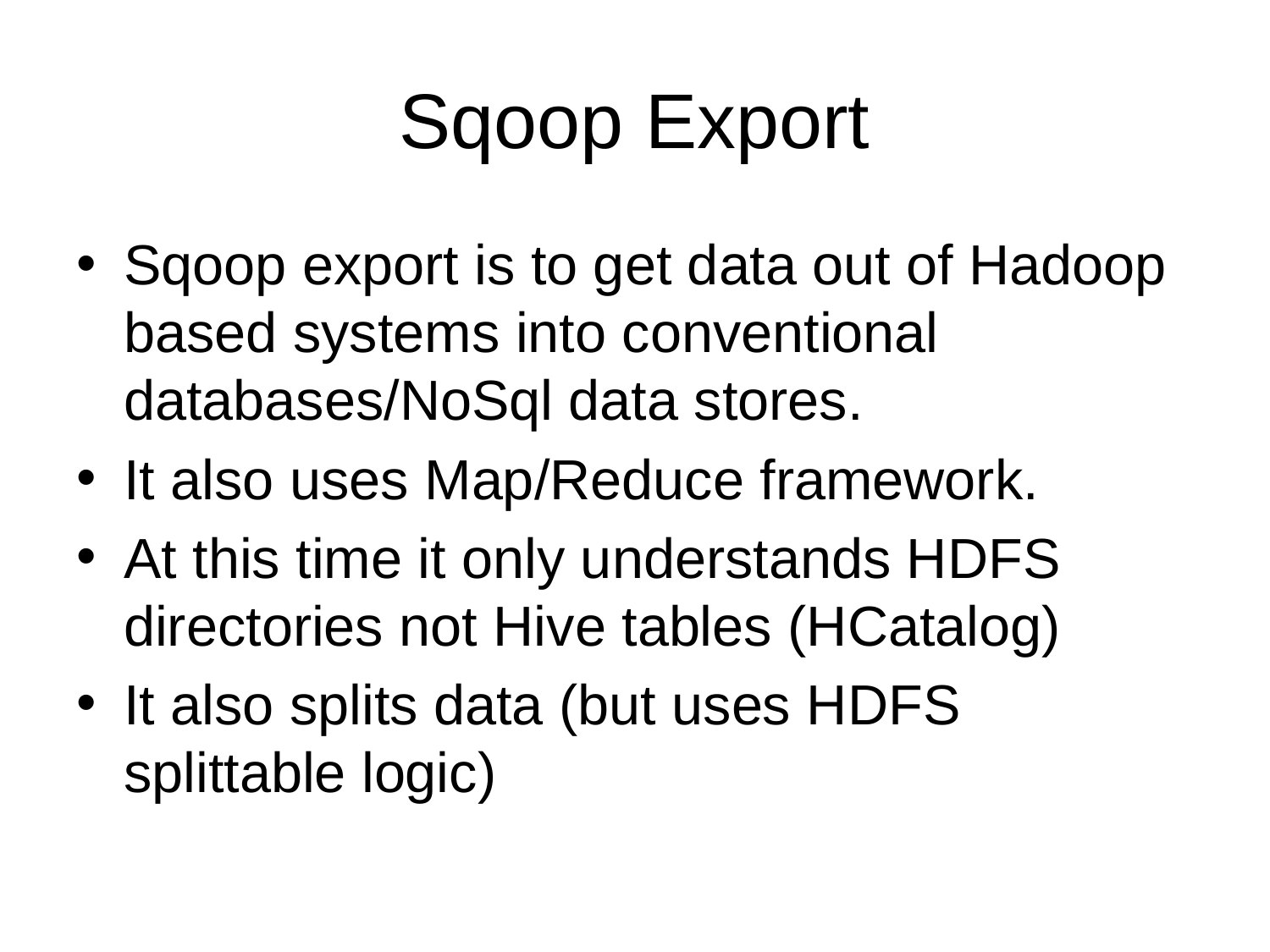

# Sqoop Export
Sqoop export is to get data out of Hadoop based systems into conventional databases/NoSql data stores.
It also uses Map/Reduce framework.
At this time it only understands HDFS directories not Hive tables (HCatalog)
It also splits data (but uses HDFS splittable logic)